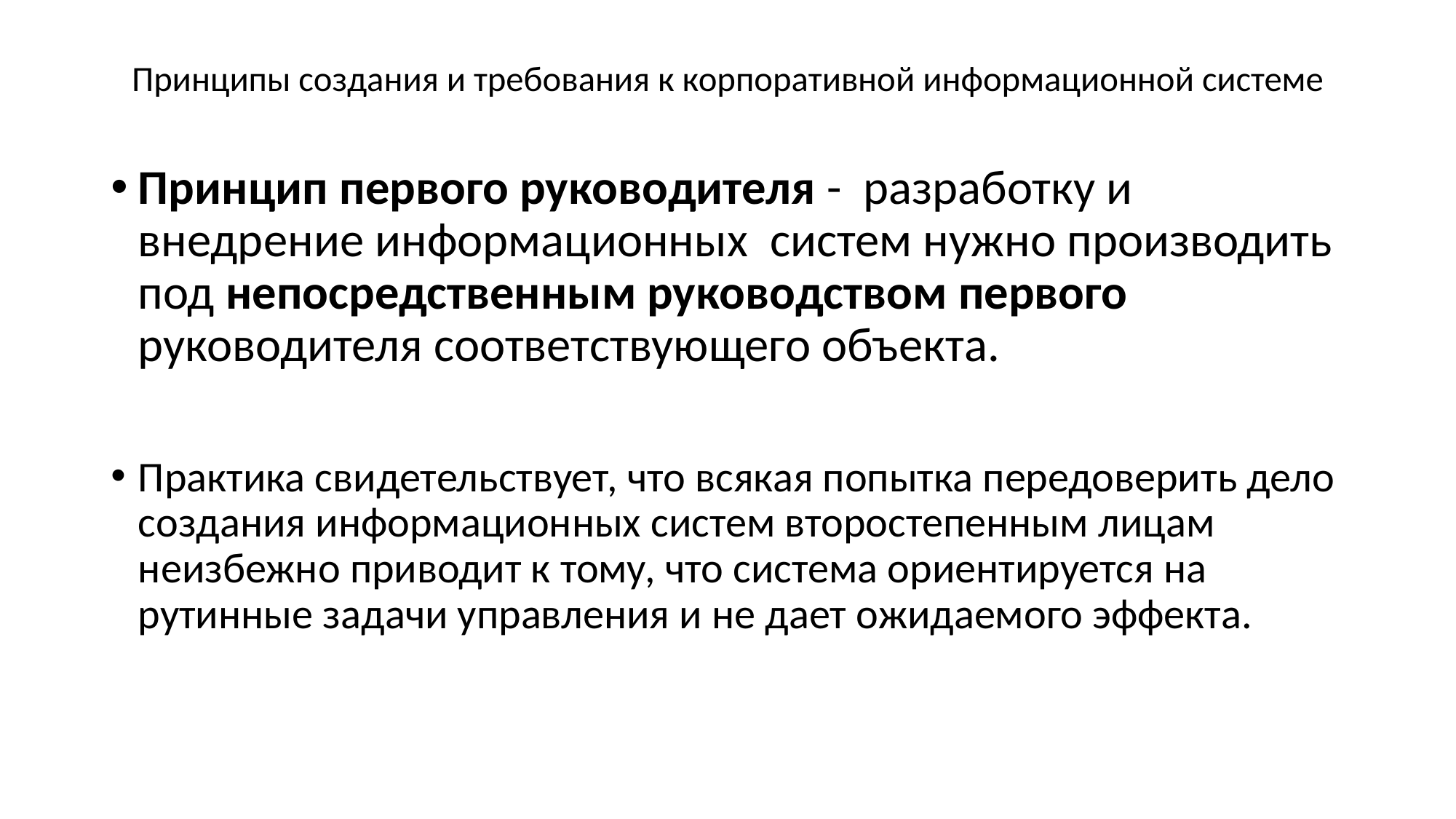

# Принципы создания и требования к корпоративной информационной системе
Принцип первого руководителя -  разработку и внедрение информационных  систем нужно производить под непосредственным руководством первого руководителя соответствующего объекта.

Практика свидетельствует, что всякая попытка передоверить дело создания информационных систем второстепенным лицам неизбежно приводит к тому, что система ориентируется на рутинные задачи управления и не дает ожидаемого эффекта.